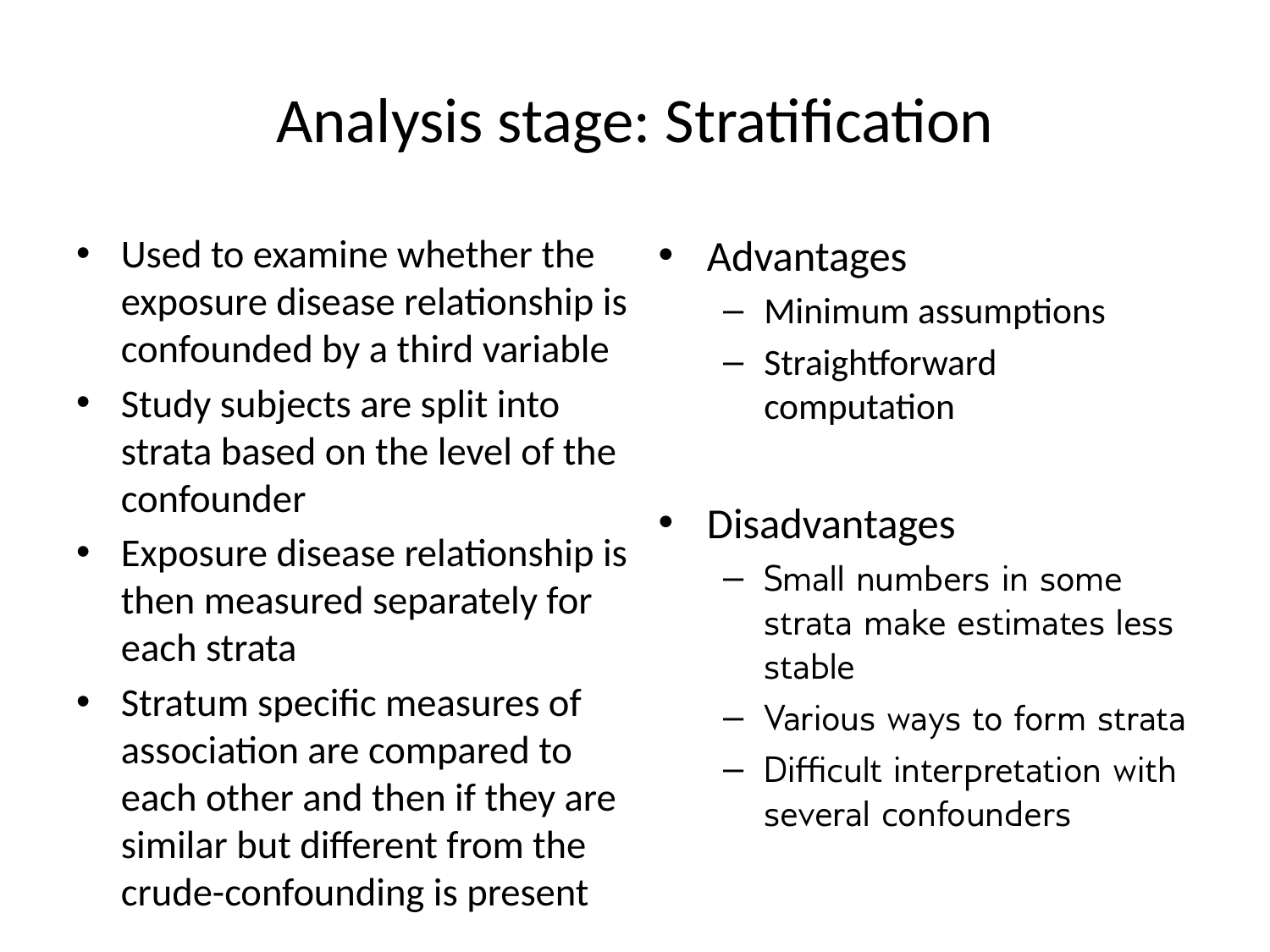

# Analysis stage: Stratification
Used to examine whether the exposure disease relationship is confounded by a third variable
Study subjects are split into strata based on the level of the confounder
Exposure disease relationship is then measured separately for each strata
Stratum specific measures of association are compared to each other and then if they are similar but different from the crude-confounding is present
Advantages
Minimum assumptions
Straightforward computation

Disadvantages
Small numbers in some strata make estimates less stable
Various ways to form strata
Difficult interpretation with several confounders